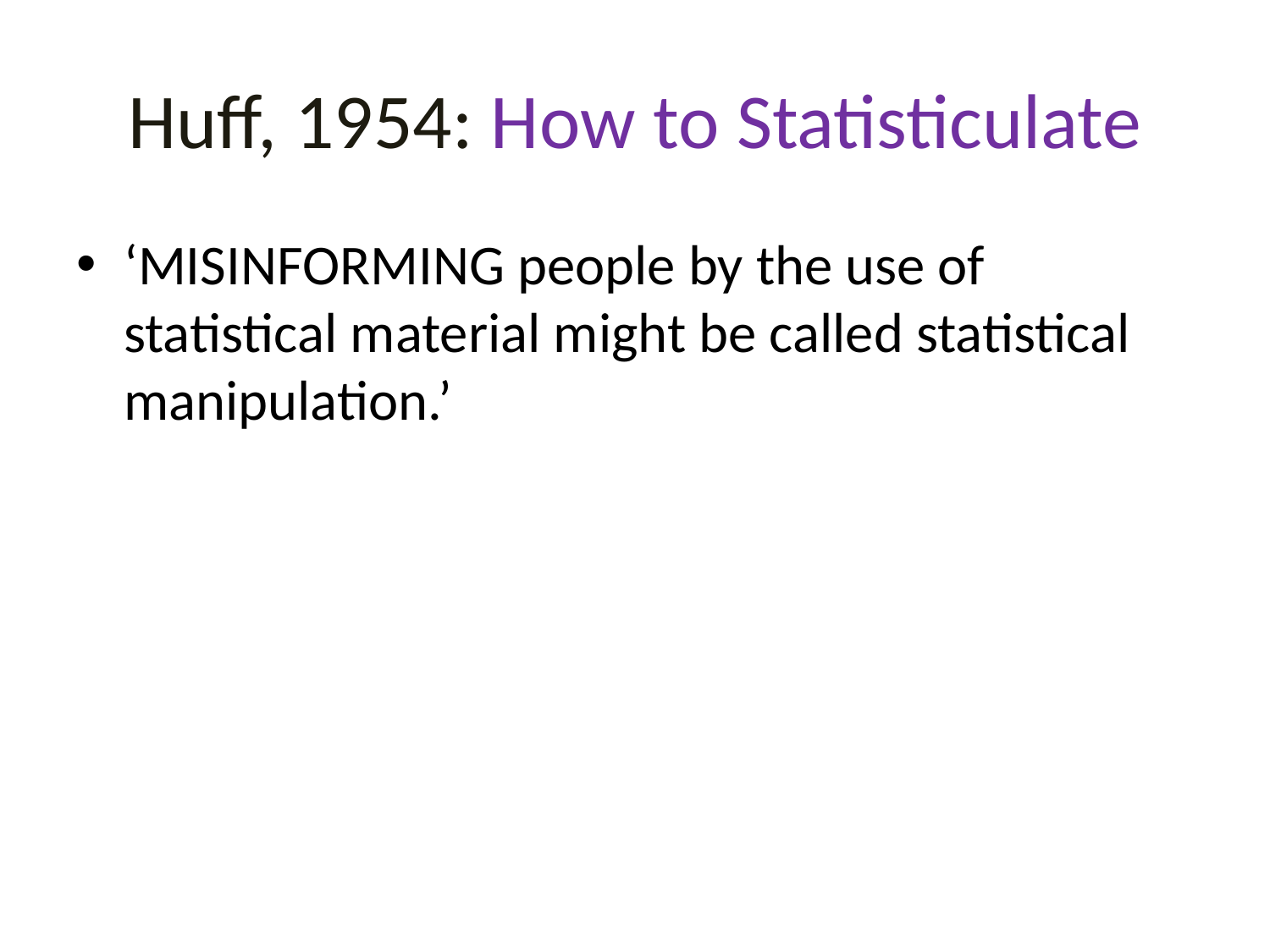

# Huff, 1954: How to Statisticulate
‘MISINFORMING people by the use of statistical material might be called statistical manipulation.’